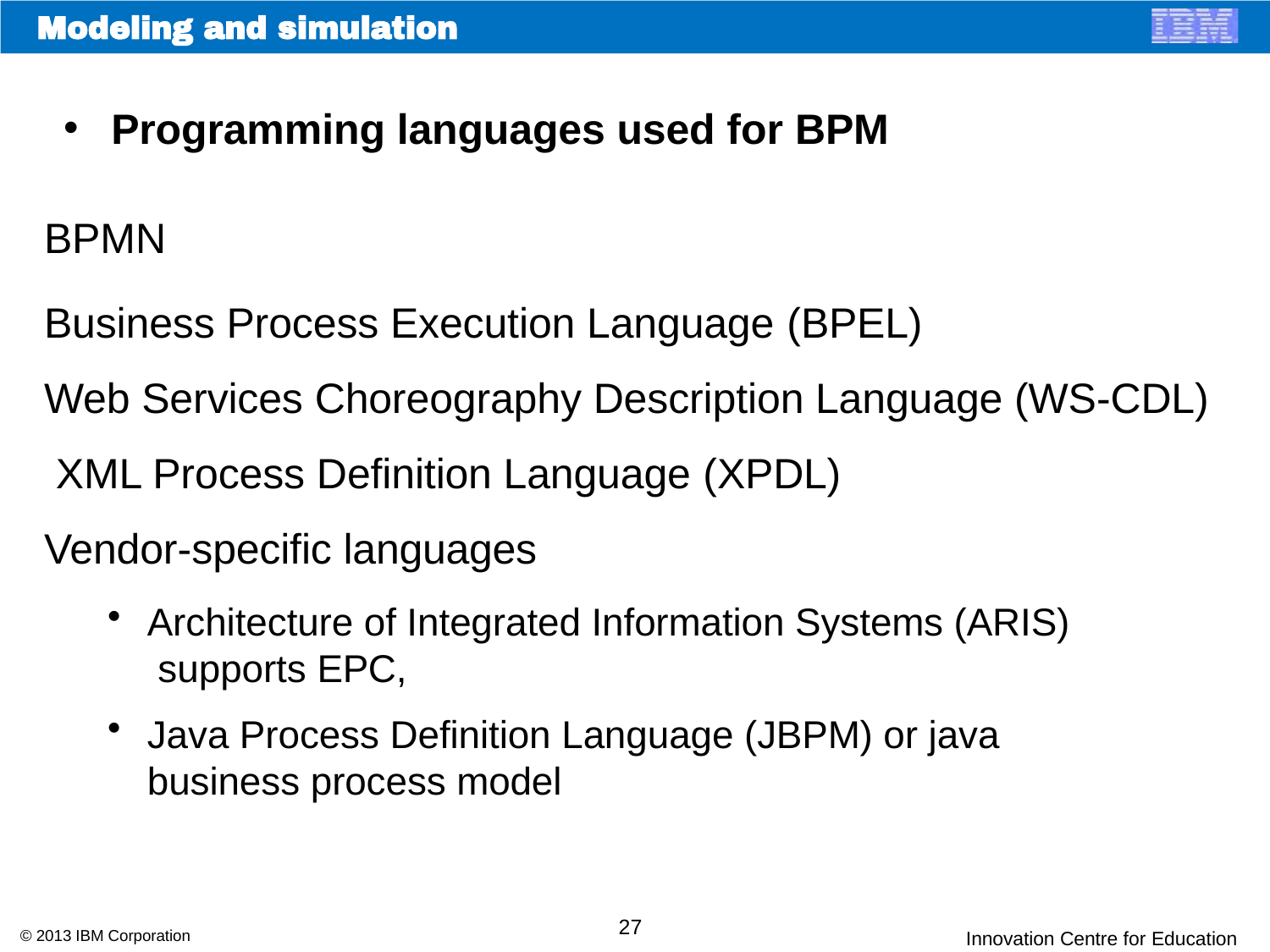

Modeling and simulation
Programming languages used for BPM
# BPMN
Business Process Execution Language (BPEL)
Web Services Choreography Description Language (WS-CDL)  XML Process Definition Language (XPDL)
Vendor-specific languages
Architecture of Integrated Information Systems (ARIS)  supports EPC,
Java Process Definition Language (JBPM) or java business process model
27
© 2013 IBM Corporation
Innovation Centre for Education